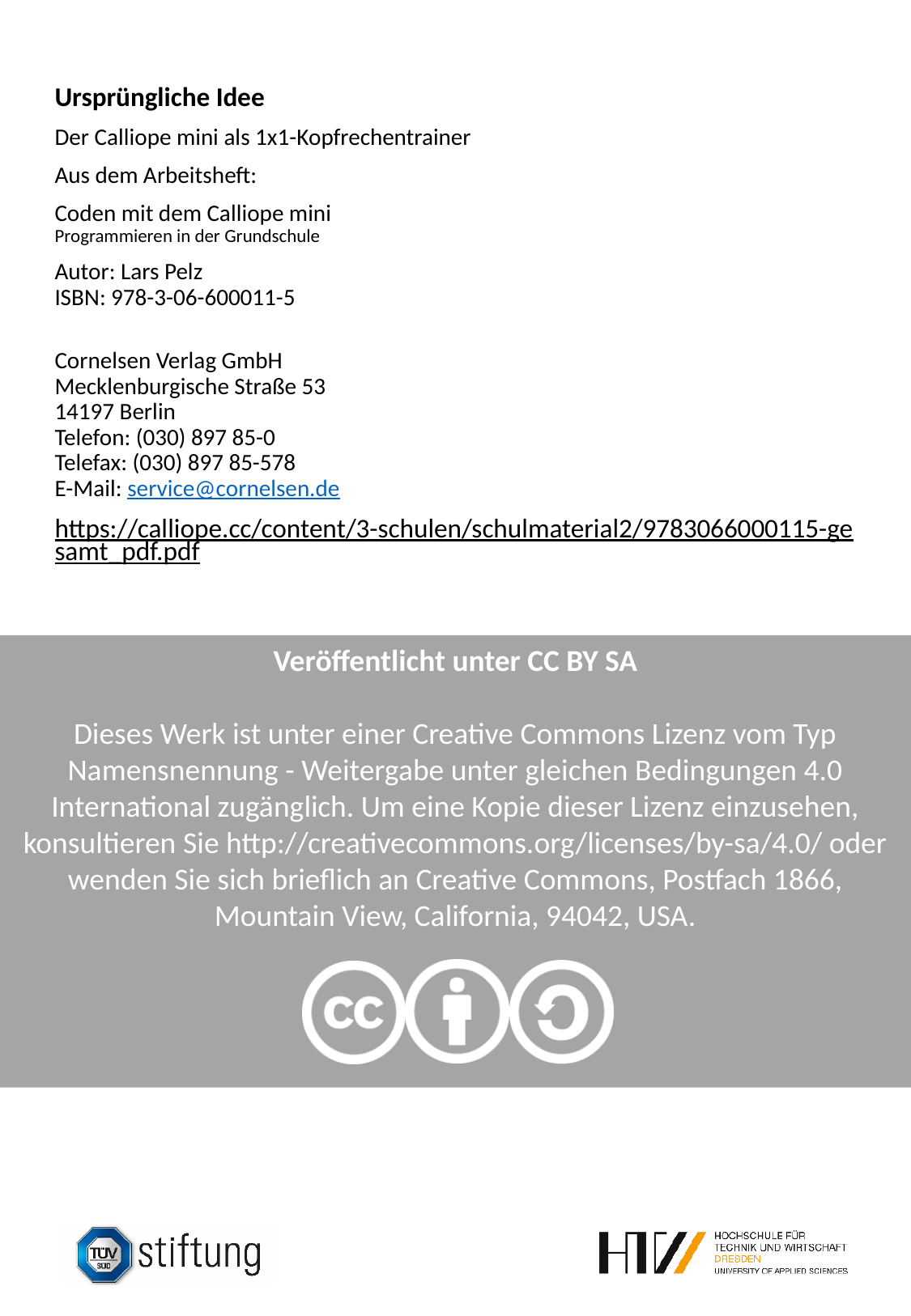

Ursprüngliche Idee
Der Calliope mini als 1x1-Kopfrechentrainer
Aus dem Arbeitsheft:
Coden mit dem Calliope mini
Programmieren in der Grundschule
Autor: Lars Pelz
ISBN: 978-3-06-600011-5
Cornelsen Verlag GmbH
Mecklenburgische Straße 53
14197 Berlin
Telefon: (030) 897 85-0
Telefax: (030) 897 85-578
E-Mail: service@cornelsen.de
https://calliope.cc/content/3-schulen/schulmaterial2/9783066000115-gesamt_pdf.pdf